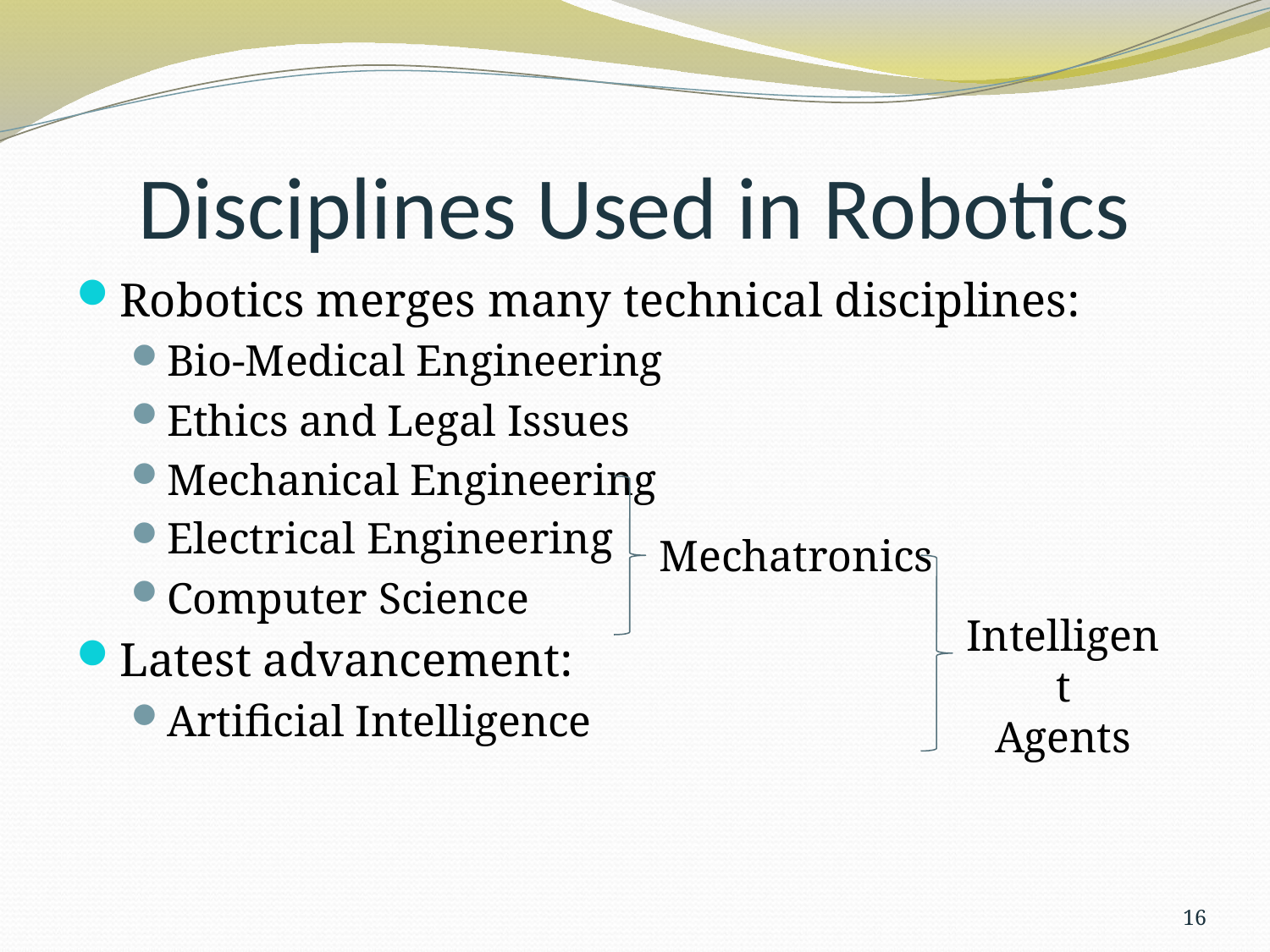

# Disciplines Used in Robotics
Robotics merges many technical disciplines:
Bio-Medical Engineering
Ethics and Legal Issues
Mechanical Engineering
Electrical Engineering
Computer Science
Latest advancement:
Artificial Intelligence

Mechatronics

Intelligent
Agents
16